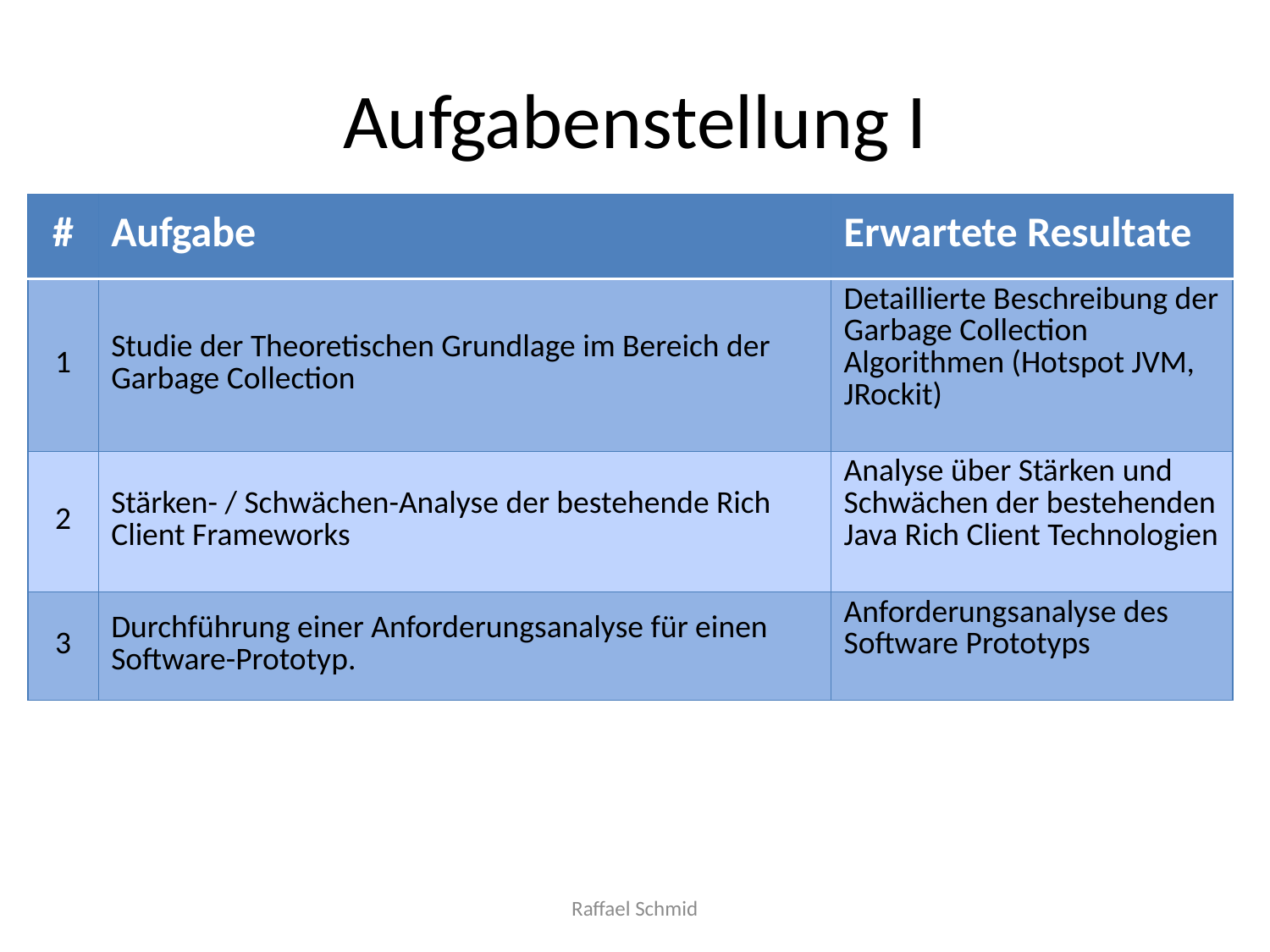

# Aufgabenstellung I
| # | Aufgabe | Erwartete Resultate |
| --- | --- | --- |
| 1 | Studie der Theoretischen Grundlage im Bereich der Garbage Collection | Detaillierte Beschreibung der Garbage Collection Algorithmen (Hotspot JVM, JRockit) |
| 2 | Stärken- / Schwächen-Analyse der bestehende Rich Client Frameworks | Analyse über Stärken und Schwächen der bestehenden Java Rich Client Technologien |
| 3 | Durchführung einer Anforderungsanalyse für einen Software-Prototyp. | Anforderungsanalyse des Software Prototyps |
|  |  |
| --- | --- |
|  |  |
Raffael Schmid